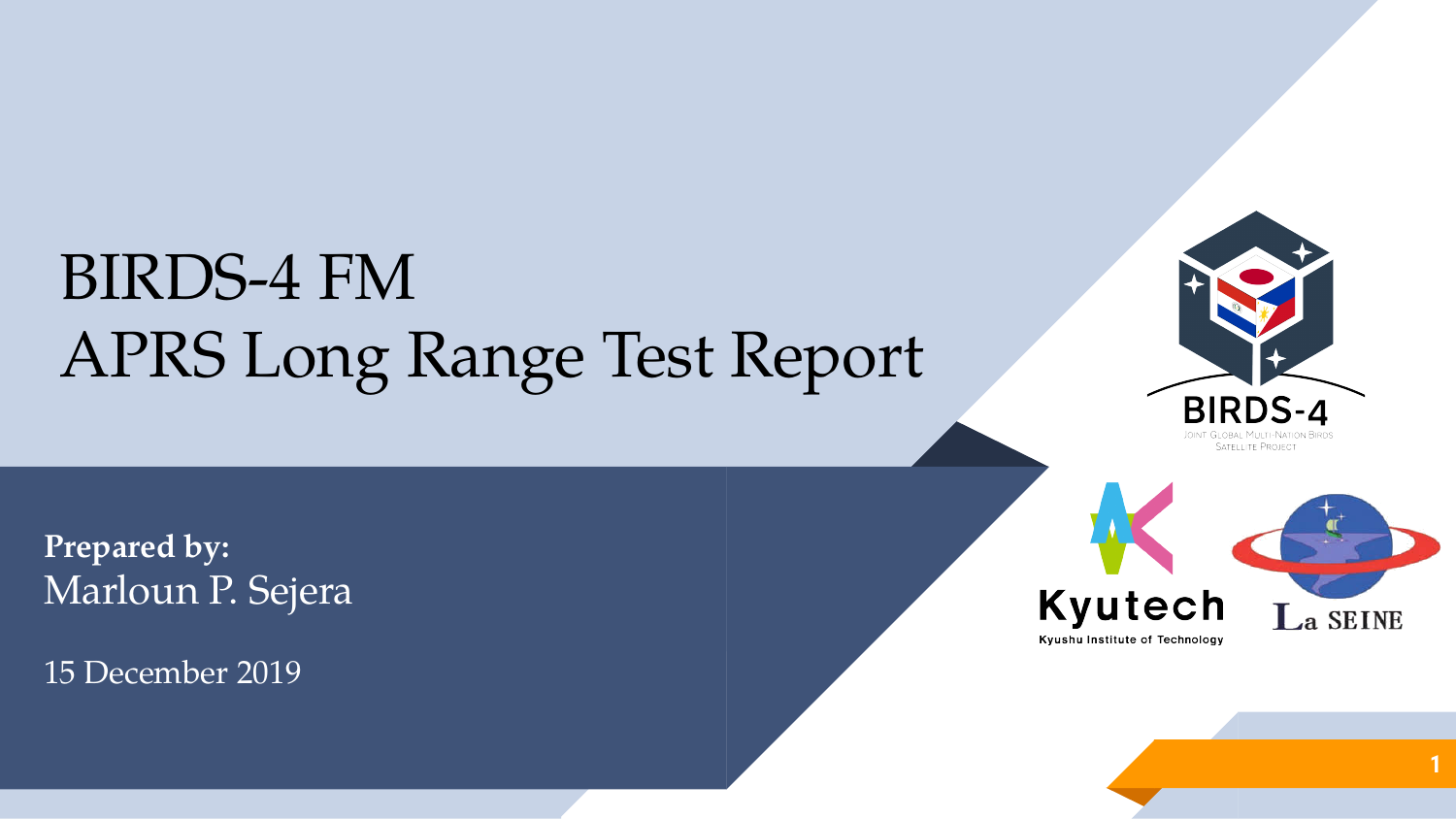

BIRDS-4 FM
APRS Long Range Test Report
Prepared by:
Marloun P. Sejera

15 December 2019